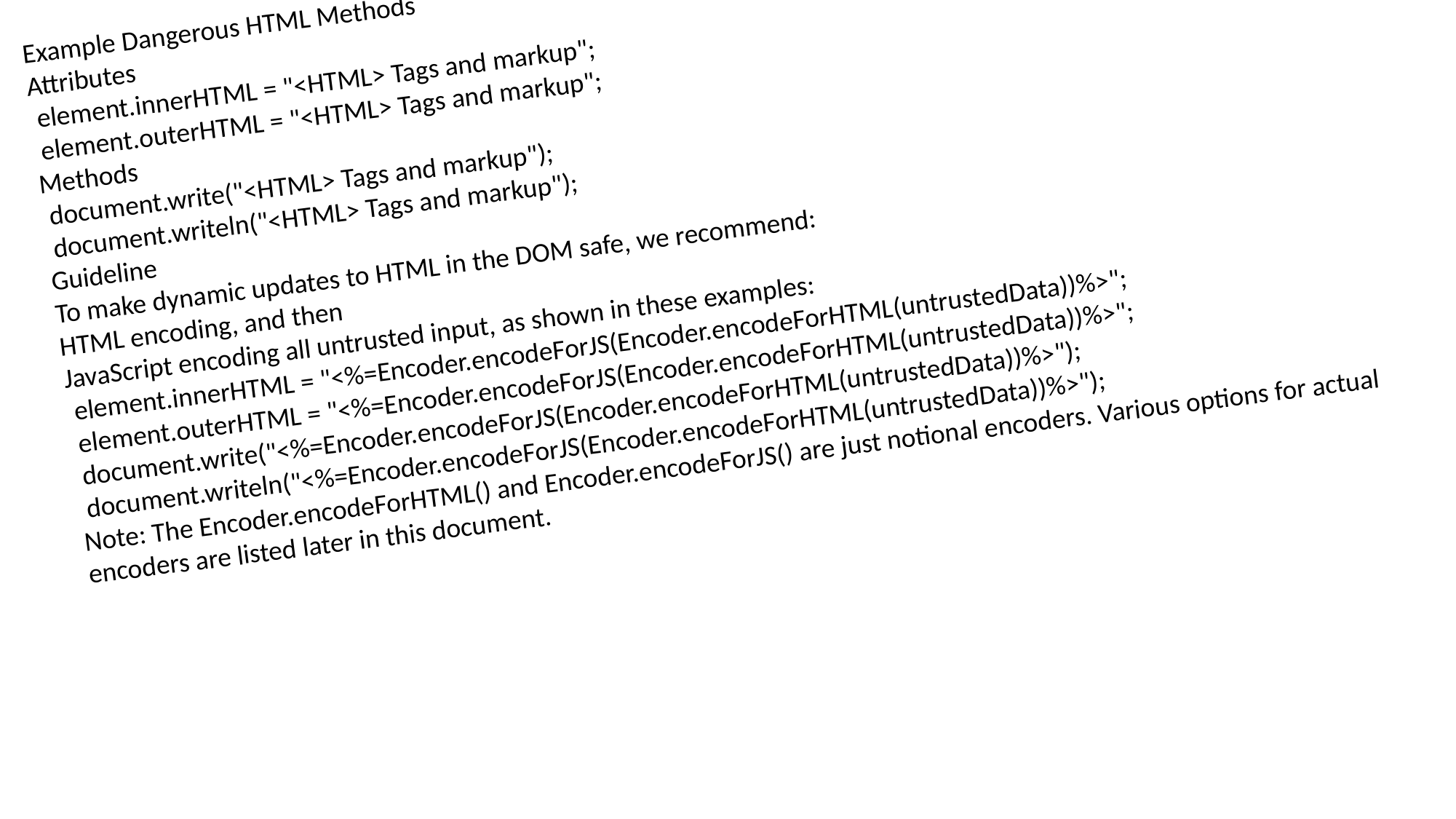

Example Dangerous HTML Methods
Attributes
 element.innerHTML = "<HTML> Tags and markup";
 element.outerHTML = "<HTML> Tags and markup";
Methods
 document.write("<HTML> Tags and markup");
 document.writeln("<HTML> Tags and markup");
Guideline
To make dynamic updates to HTML in the DOM safe, we recommend:
HTML encoding, and then
JavaScript encoding all untrusted input, as shown in these examples:
 element.innerHTML = "<%=Encoder.encodeForJS(Encoder.encodeForHTML(untrustedData))%>";
 element.outerHTML = "<%=Encoder.encodeForJS(Encoder.encodeForHTML(untrustedData))%>";
 document.write("<%=Encoder.encodeForJS(Encoder.encodeForHTML(untrustedData))%>");
 document.writeln("<%=Encoder.encodeForJS(Encoder.encodeForHTML(untrustedData))%>");
Note: The Encoder.encodeForHTML() and Encoder.encodeForJS() are just notional encoders. Various options for actual encoders are listed later in this document.